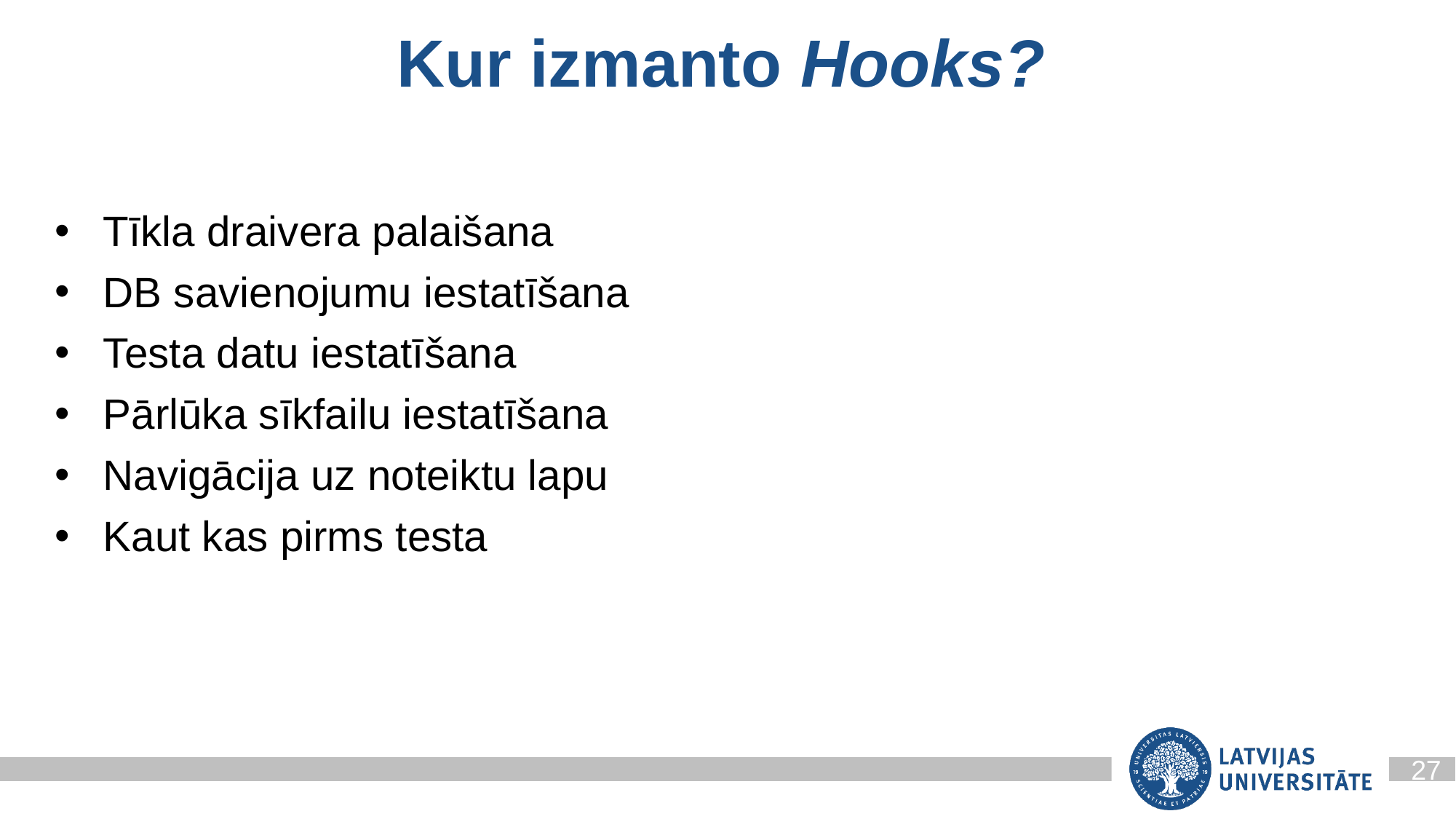

Kur izmanto Hooks?
Tīkla draivera palaišana
DB savienojumu iestatīšana
Testa datu iestatīšana
Pārlūka sīkfailu iestatīšana
Navigācija uz noteiktu lapu
Kaut kas pirms testa

27